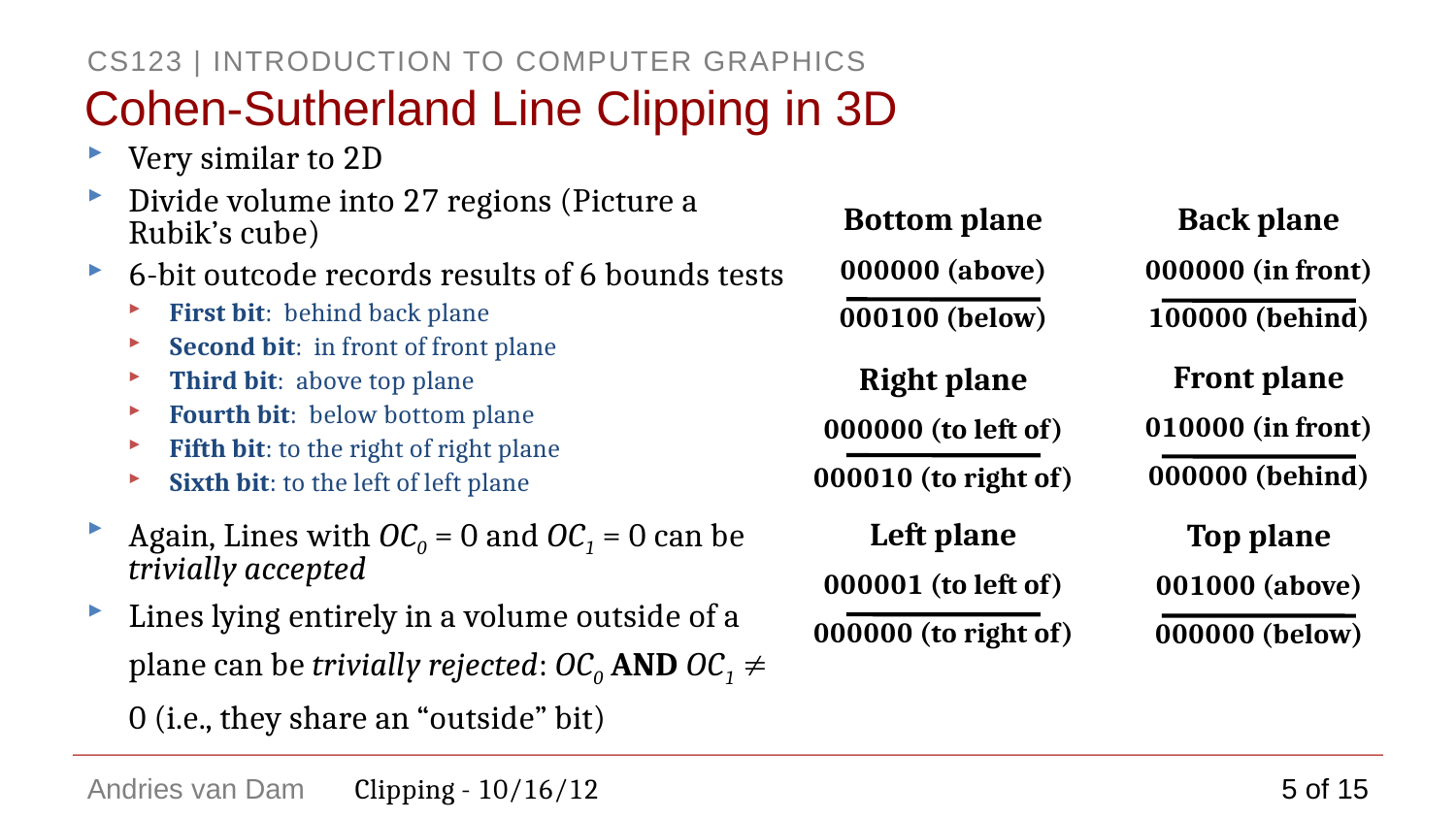

# Cohen-Sutherland Line Clipping in 3D
Very similar to 2D
Divide volume into 27 regions (Picture a Rubik’s cube)
6-bit outcode records results of 6 bounds tests
First bit:  behind back plane
Second bit:  in front of front plane
Third bit:  above top plane
Fourth bit:  below bottom plane
Fifth bit: to the right of right plane
Sixth bit: to the left of left plane

Again, Lines with OC0 = 0 and OC1 = 0 can be trivially accepted
Lines lying entirely in a volume outside of a plane can be trivially rejected: OC0 AND OC1 ≠ 0 (i.e., they share an “outside” bit)

Bottom plane
000000 (above)
000100 (below)
Right plane
000000 (to left of)
000010 (to right of)
Left plane
000001 (to left of)
000000 (to right of)
Back plane
000000 (in front)
100000 (behind)
Front plane
010000 (in front)
000000 (behind)
Top plane
001000 (above)
000000 (below)
5 of 15

Clipping - 10/16/12